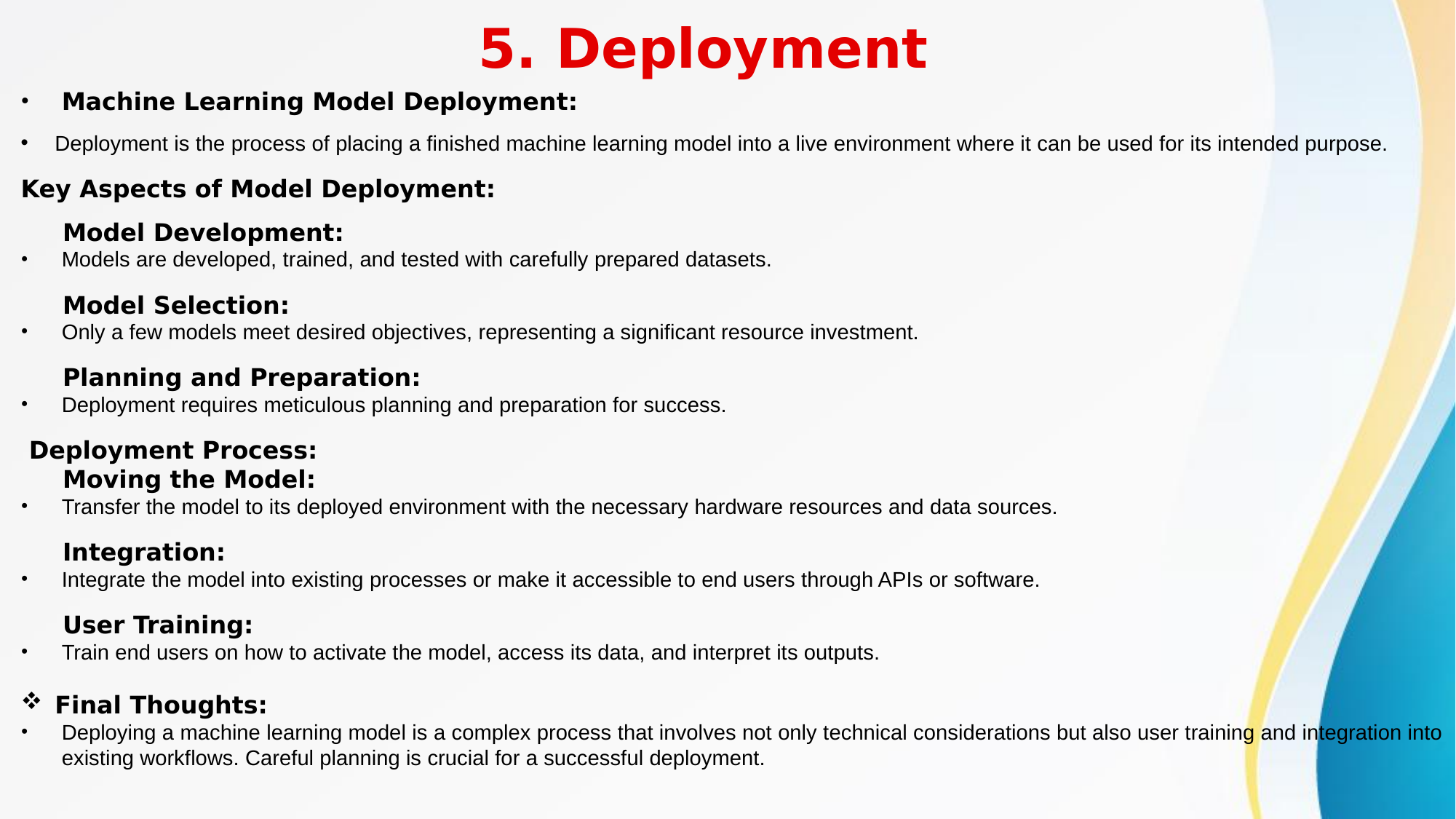

# 5. Deployment
Machine Learning Model Deployment:

Deployment is the process of placing a finished machine learning model into a live environment where it can be used for its intended purpose.

Key Aspects of Model Deployment:

     Model Development:
Models are developed, trained, and tested with carefully prepared datasets.

     Model Selection:
Only a few models meet desired objectives, representing a significant resource investment.

     Planning and Preparation:
Deployment requires meticulous planning and preparation for success.

 Deployment Process:
     Moving the Model:
Transfer the model to its deployed environment with the necessary hardware resources and data sources.

     Integration:
Integrate the model into existing processes or make it accessible to end users through APIs or software.

     User Training:
Train end users on how to activate the model, access its data, and interpret its outputs.

Final Thoughts:
Deploying a machine learning model is a complex process that involves not only technical considerations but also user training and integration into existing workflows. Careful planning is crucial for a successful deployment.